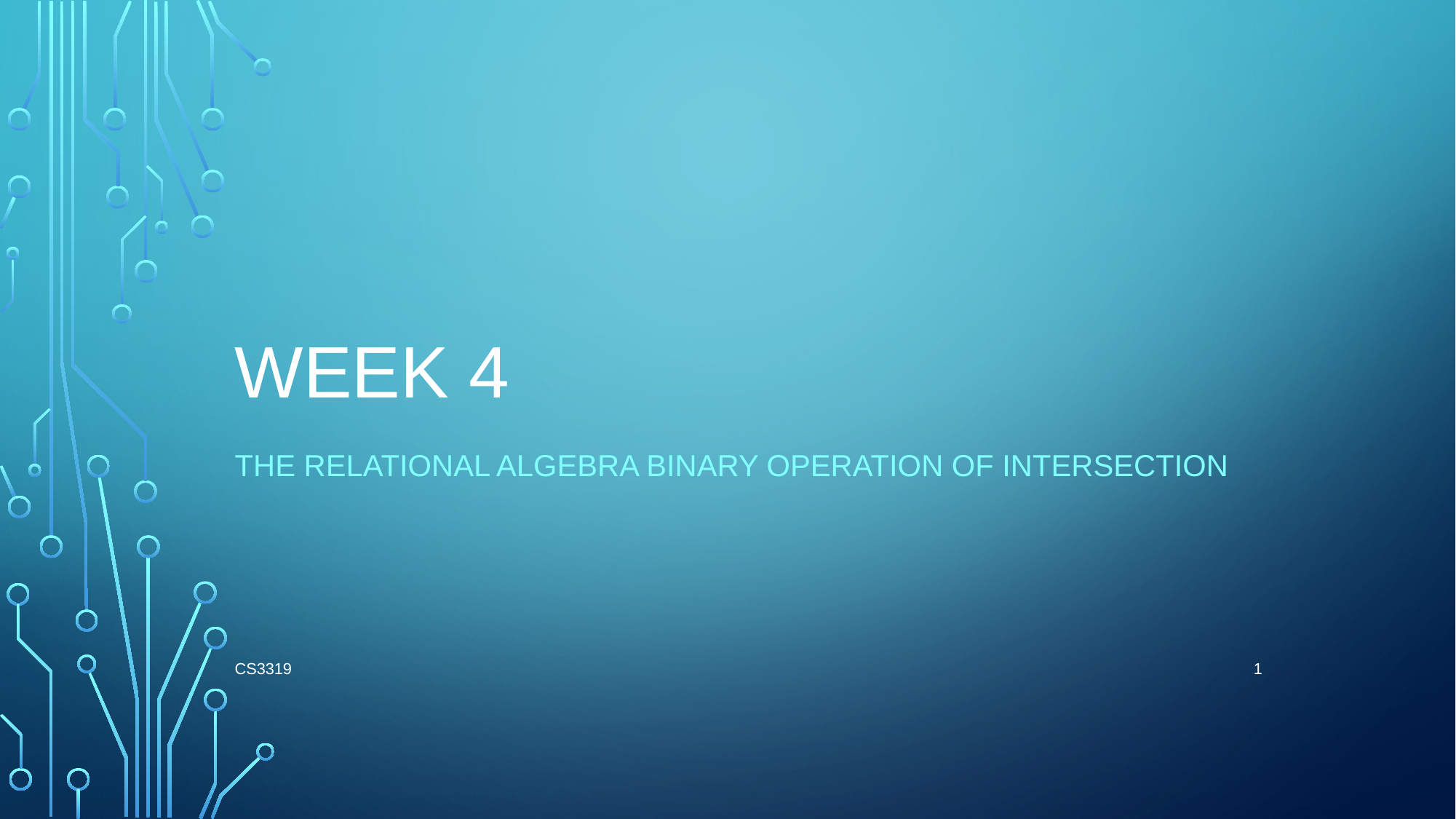

# Week 4
THE relational algebra Binary operation OF INTERSECTIOn
1
CS3319